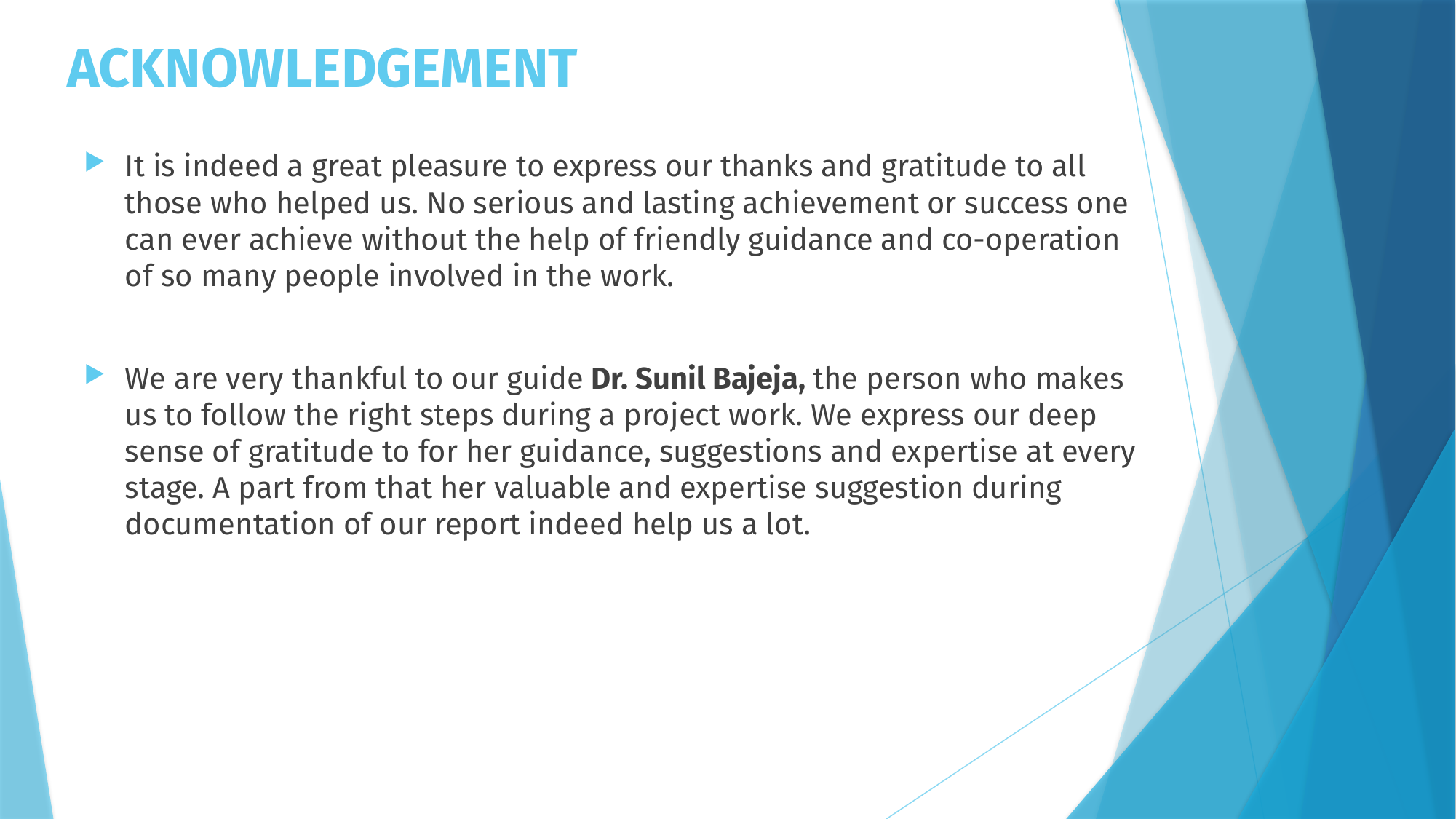

ACKNOWLEDGEMENT
It is indeed a great pleasure to express our thanks and gratitude to all those who helped us. No serious and lasting achievement or success one can ever achieve without the help of friendly guidance and co-operation of so many people involved in the work.

We are very thankful to our guide Dr. Sunil Bajeja, the person who makes us to follow the right steps during a project work. We express our deep sense of gratitude to for her guidance, suggestions and expertise at every stage. A part from that her valuable and expertise suggestion during documentation of our report indeed help us a lot.